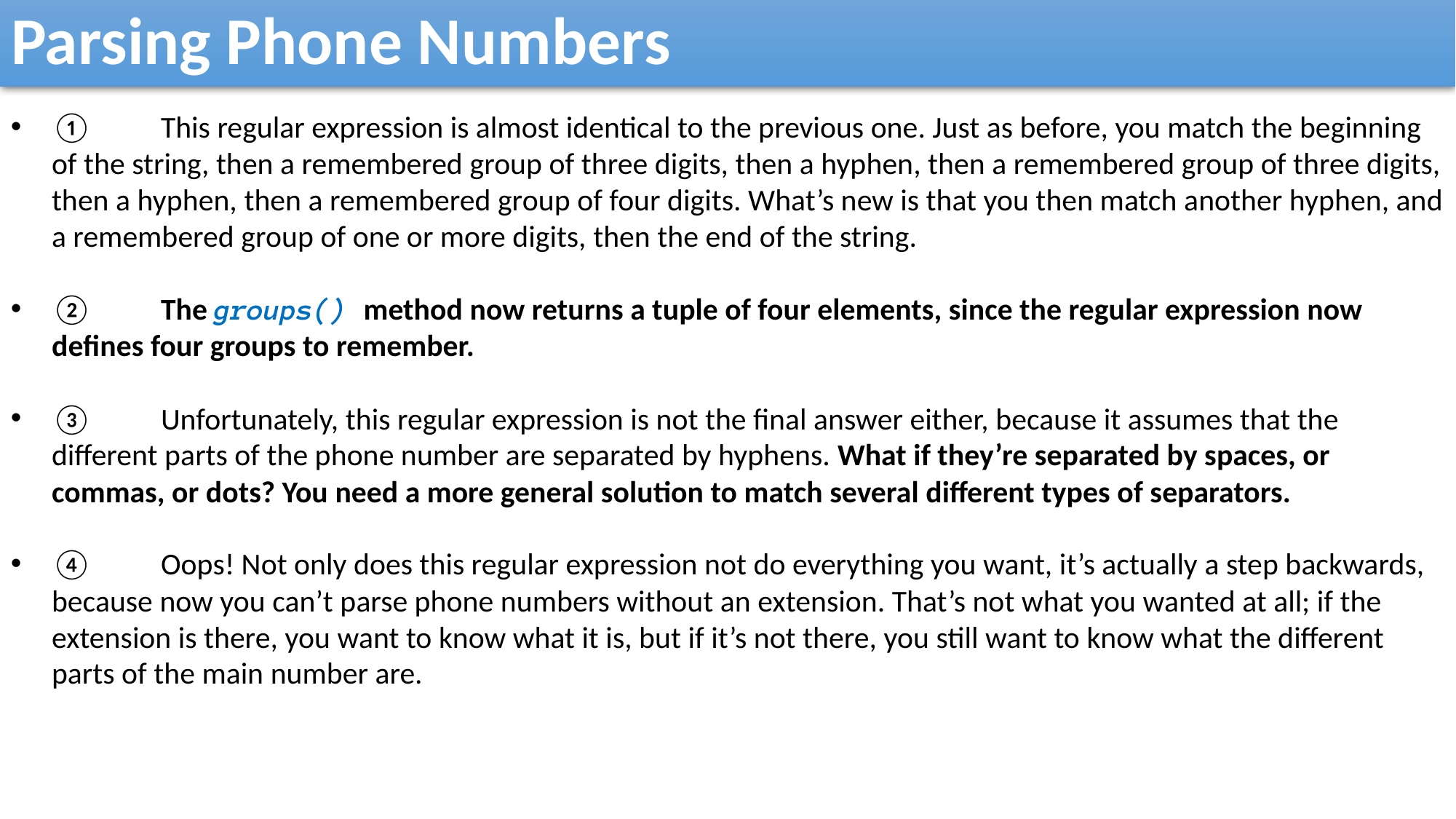

Parsing Phone Numbers
①	This regular expression is almost identical to the previous one. Just as before, you match the beginning of the string, then a remembered group of three digits, then a hyphen, then a remembered group of three digits, then a hyphen, then a remembered group of four digits. What’s new is that you then match another hyphen, and a remembered group of one or more digits, then the end of the string.

②	The groups() method now returns a tuple of four elements, since the regular expression now defines four groups to remember.

③	Unfortunately, this regular expression is not the final answer either, because it assumes that the different parts of the phone number are separated by hyphens. What if they’re separated by spaces, or commas, or dots? You need a more general solution to match several different types of separators.

④	Oops! Not only does this regular expression not do everything you want, it’s actually a step backwards, because now you can’t parse phone numbers without an extension. That’s not what you wanted at all; if the extension is there, you want to know what it is, but if it’s not there, you still want to know what the different parts of the main number are.